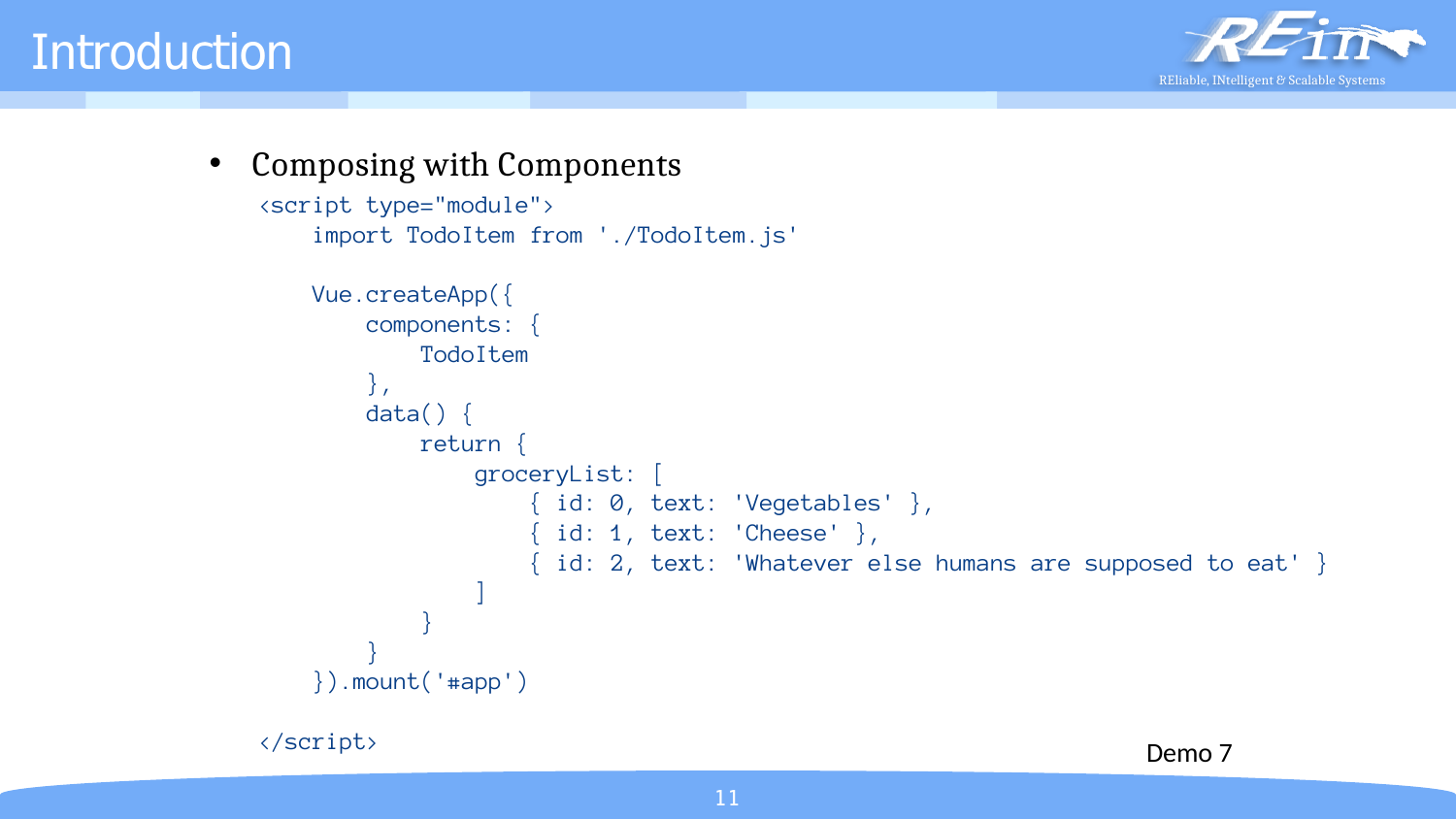

# Introduction
Composing with Components
<script type="module">
    import TodoItem from './TodoItem.js'
    Vue.createApp({
        components: {
            TodoItem
        },
        data() {
            return {
                groceryList: [
                    { id: 0, text: 'Vegetables' },
                    { id: 1, text: 'Cheese' },
                    { id: 2, text: 'Whatever else humans are supposed to eat' }
                ]
            }
        }
    }).mount('#app')
</script>
Demo 7
11